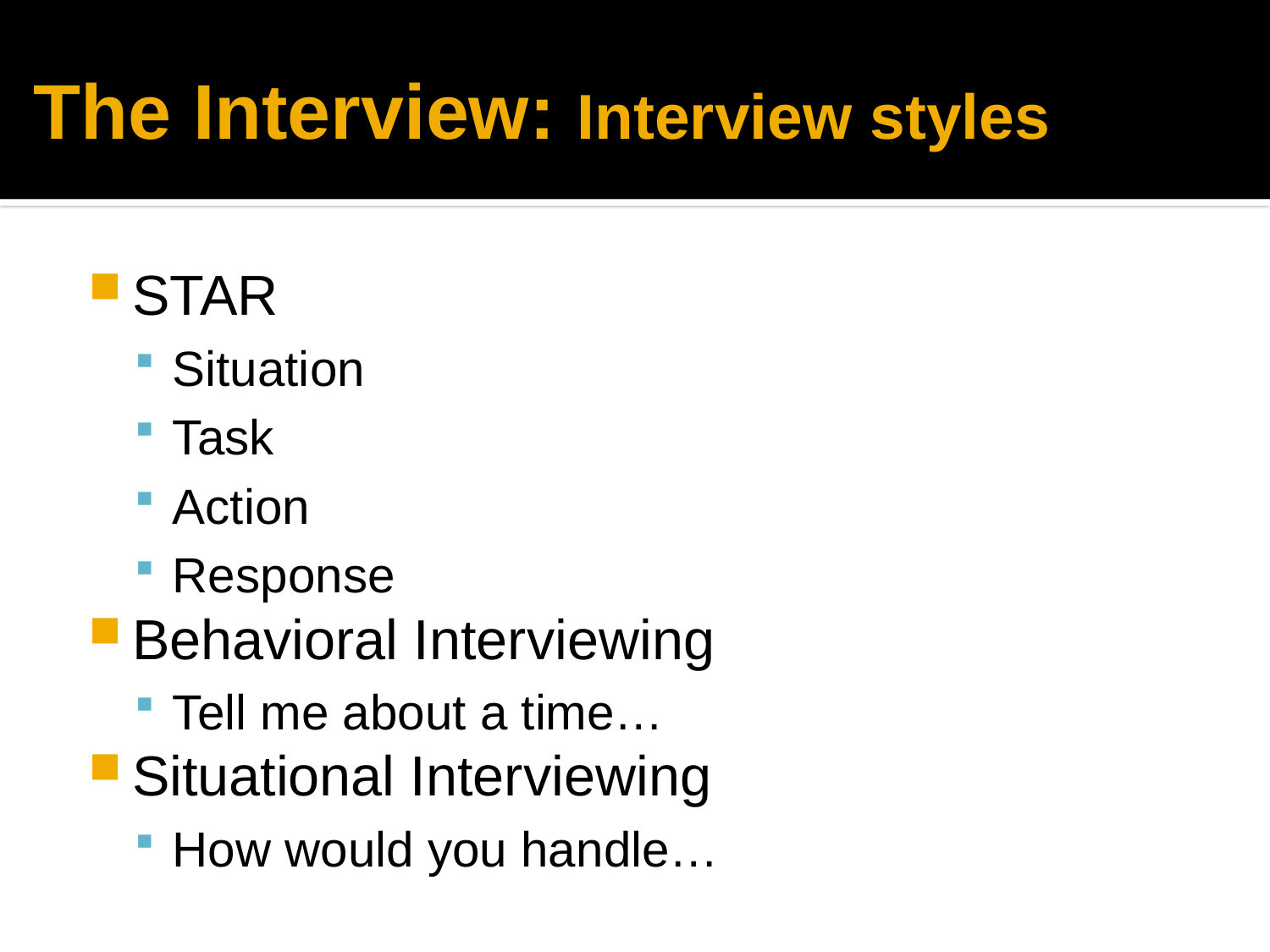

# The Interview: Interview styles
STAR
Situation
Task
Action
Response
Behavioral Interviewing
Tell me about a time…
Situational Interviewing
How would you handle…